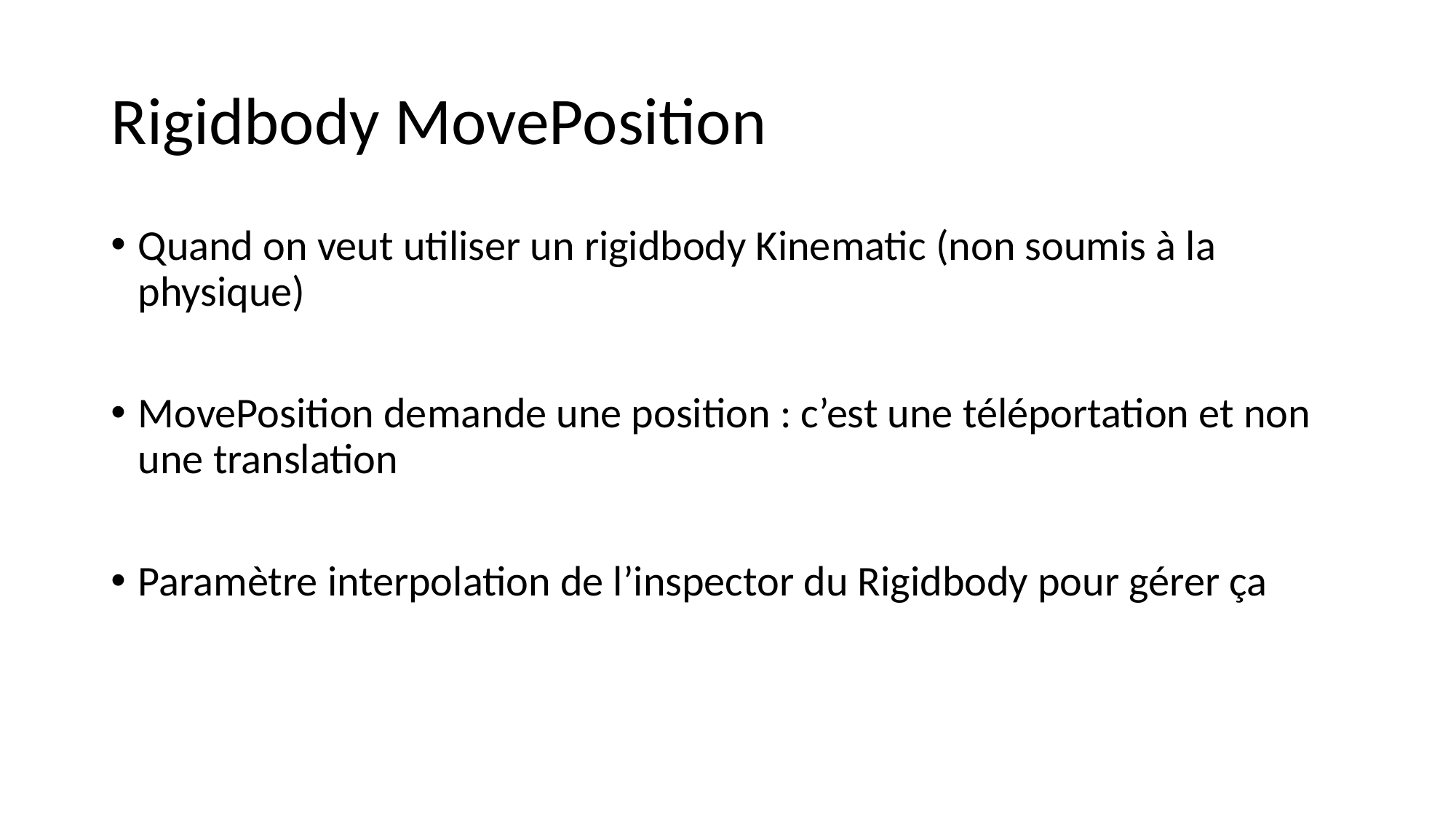

# Rigidbody MovePosition
Quand on veut utiliser un rigidbody Kinematic (non soumis à la physique)

MovePosition demande une position : c’est une téléportation et non une translation

Paramètre interpolation de l’inspector du Rigidbody pour gérer ça